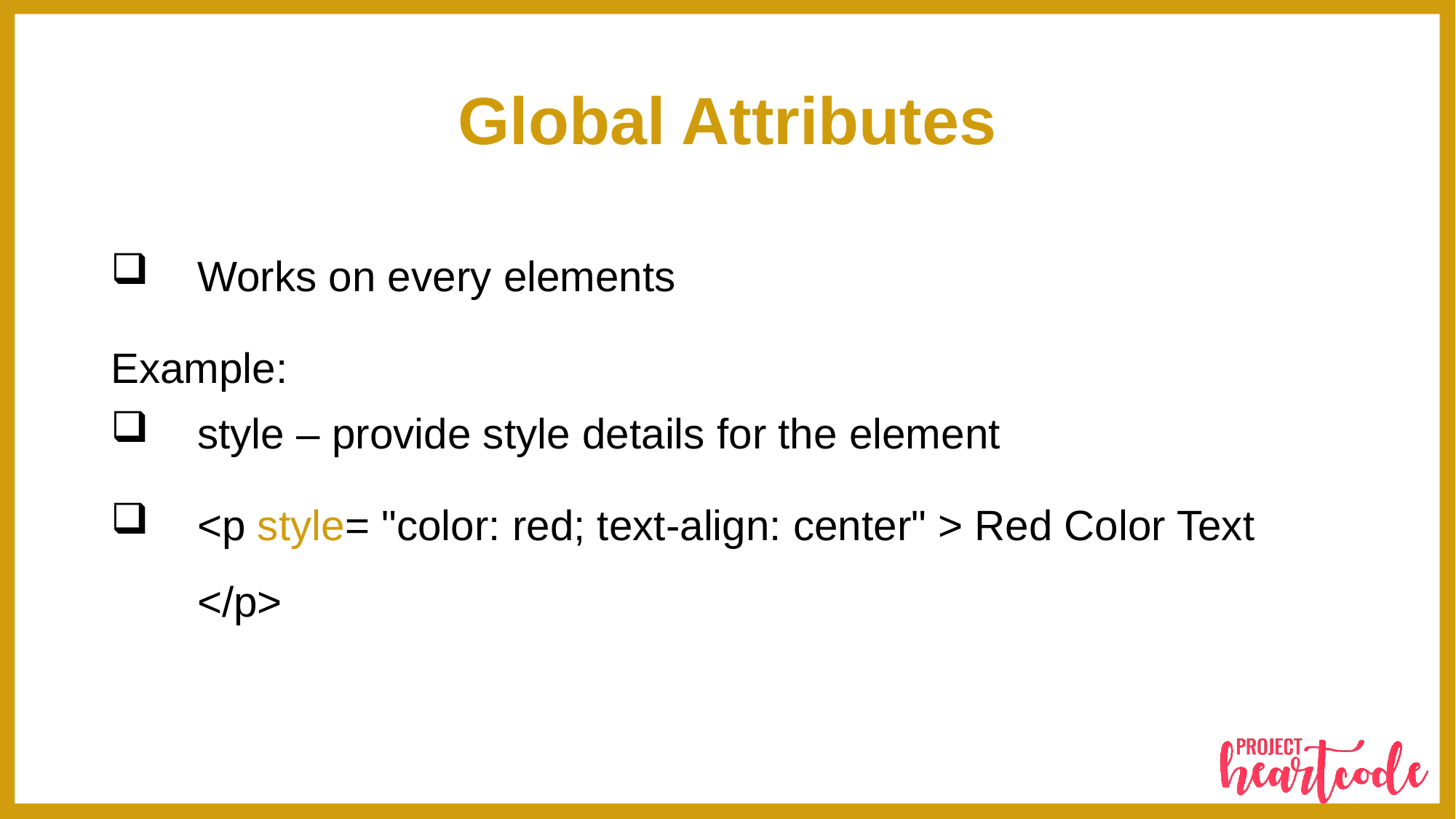

# Global Attributes
Works on every elements
Example:
style – provide style details for the element
<p style= "color: red; text-align: center" > Red Color Text </p>